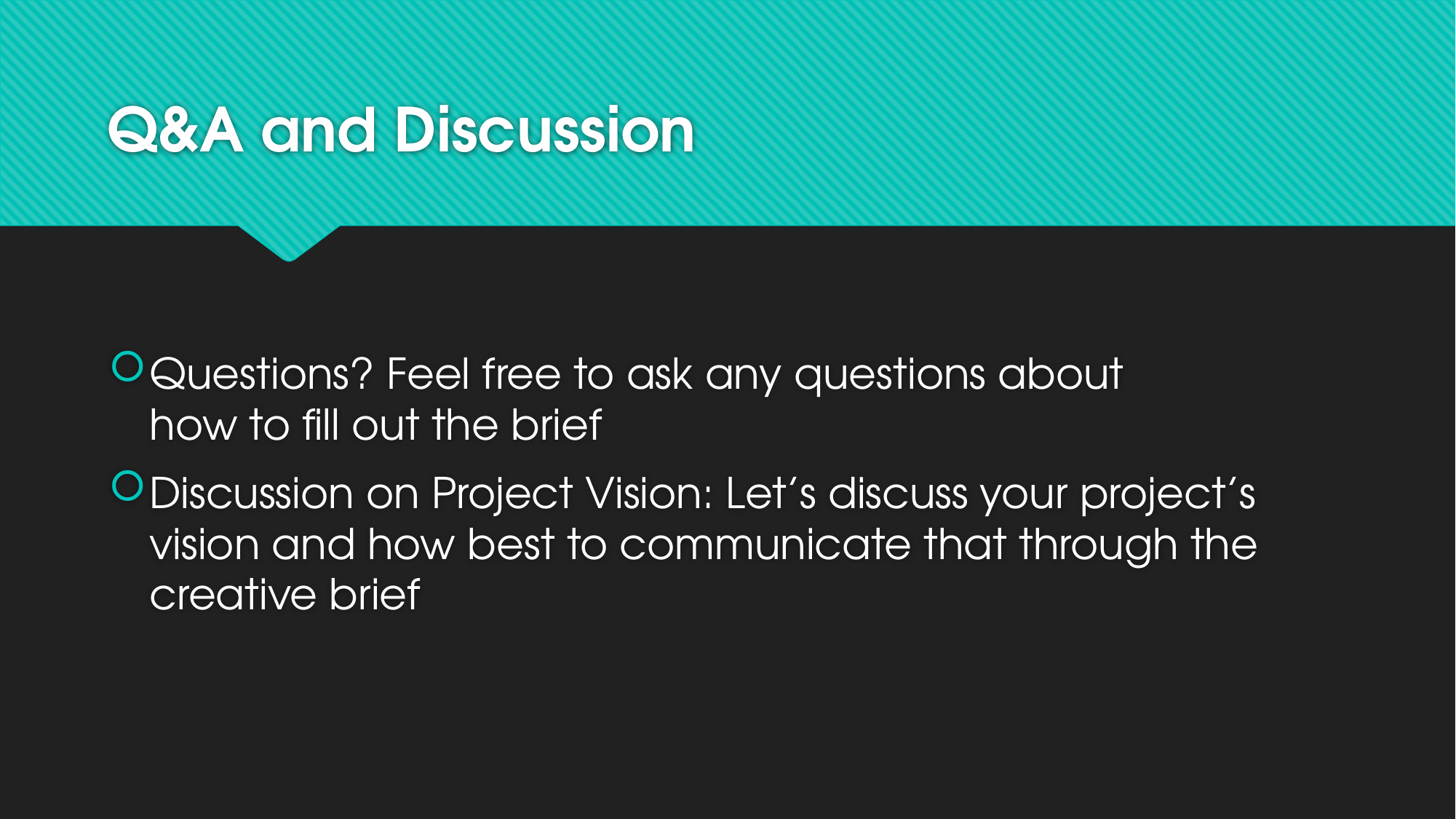

# Q&A and Discussion
Questions? Feel free to ask any questions about
how to fill out the brief
Discussion on Project Vision: Let’s discuss your project’s vision and how best to communicate that through the creative brief